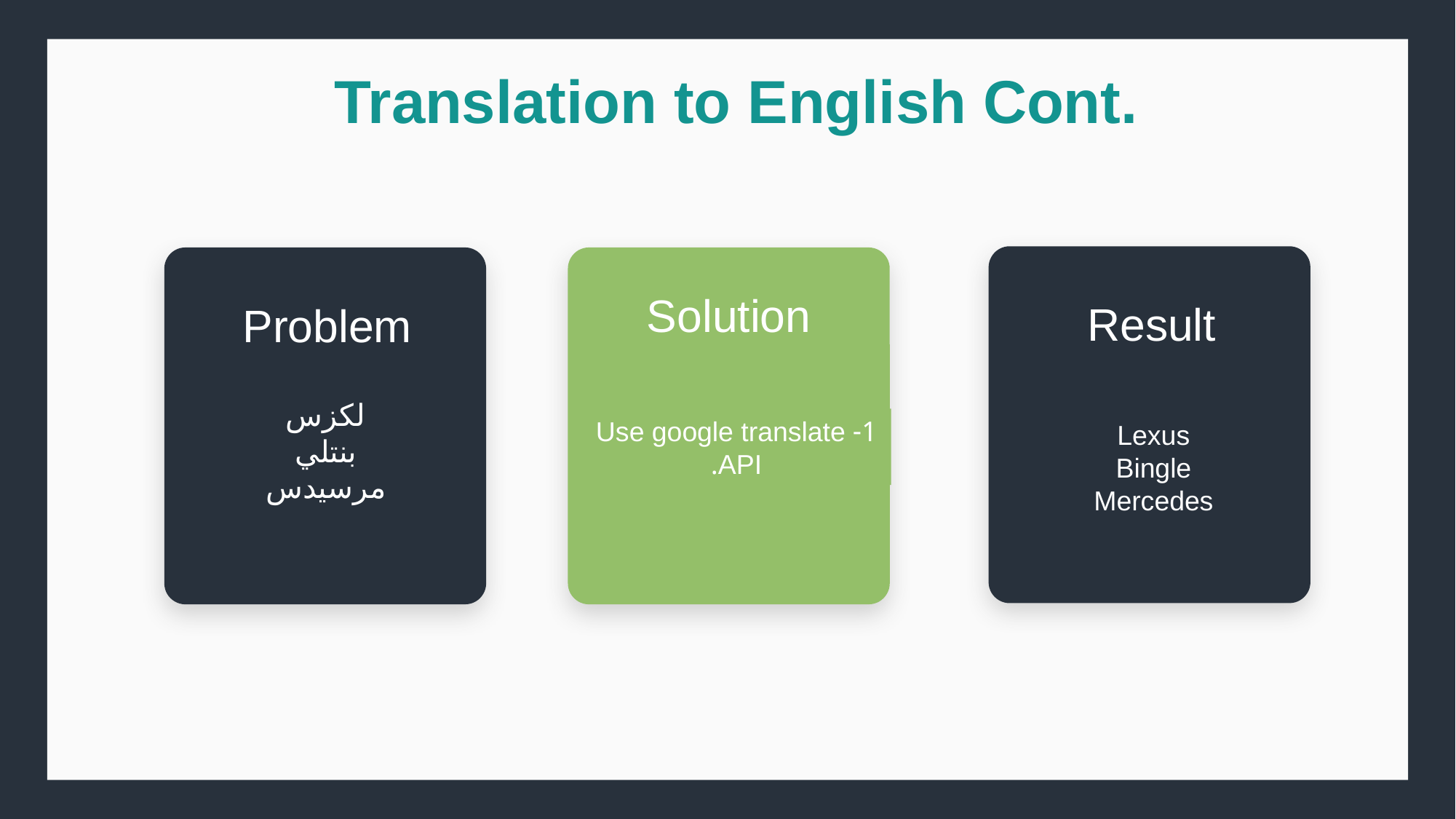

Translation to English Cont.

Result
Lexus
Bingle
Mercedes

Solution
1- Use google translate API.

Problem
لكزس
بنتلي
مرسيدس